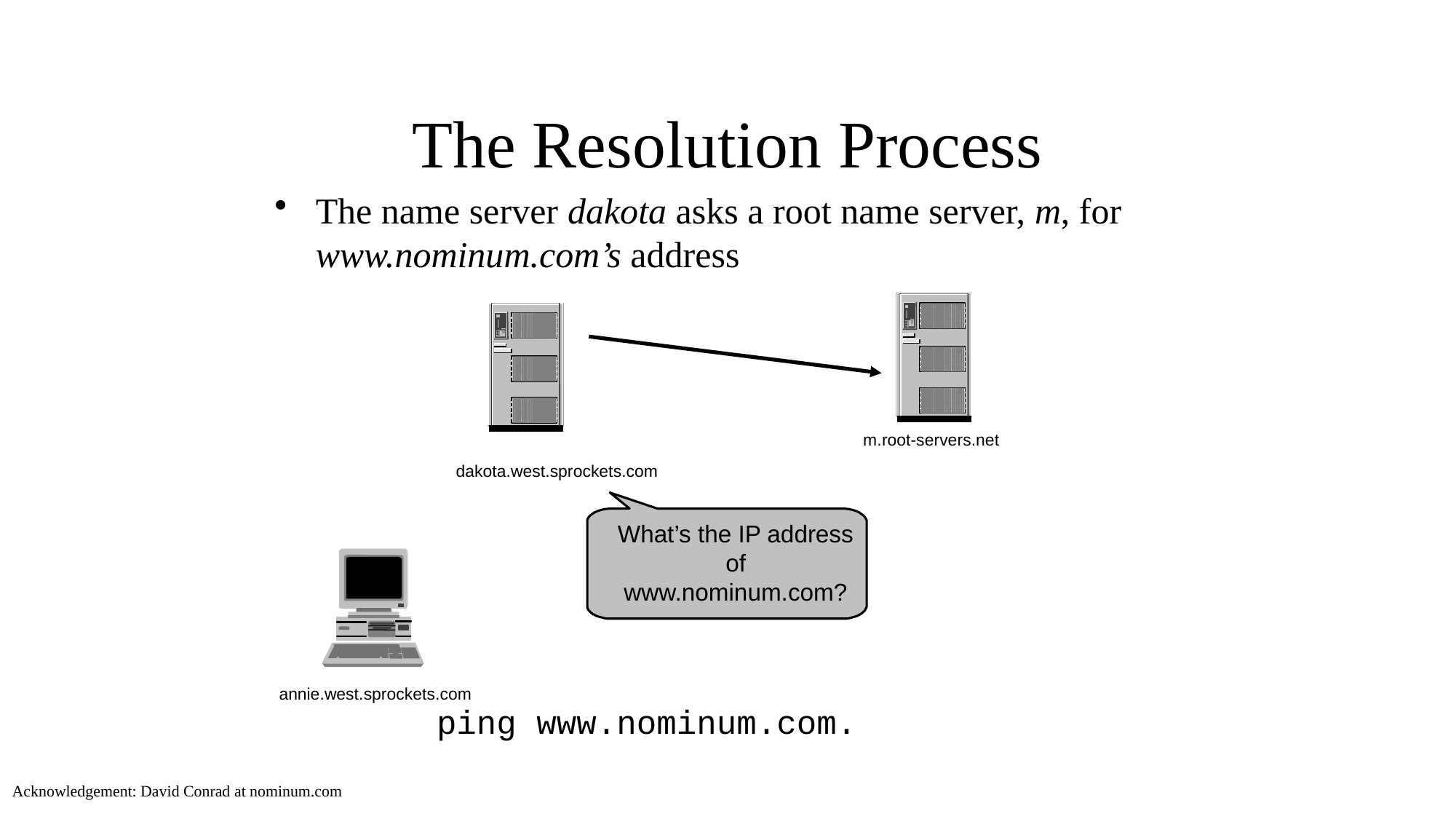

# The Resolution Process
The name server dakota asks a root name server, m, for www.nominum.com’s address

m.root-servers.net
dakota.west.sprockets.com

What’s the IP address of www.nominum.com?

annie.west.sprockets.com
ping www.nominum.com.
Acknowledgement: David Conrad at nominum.com